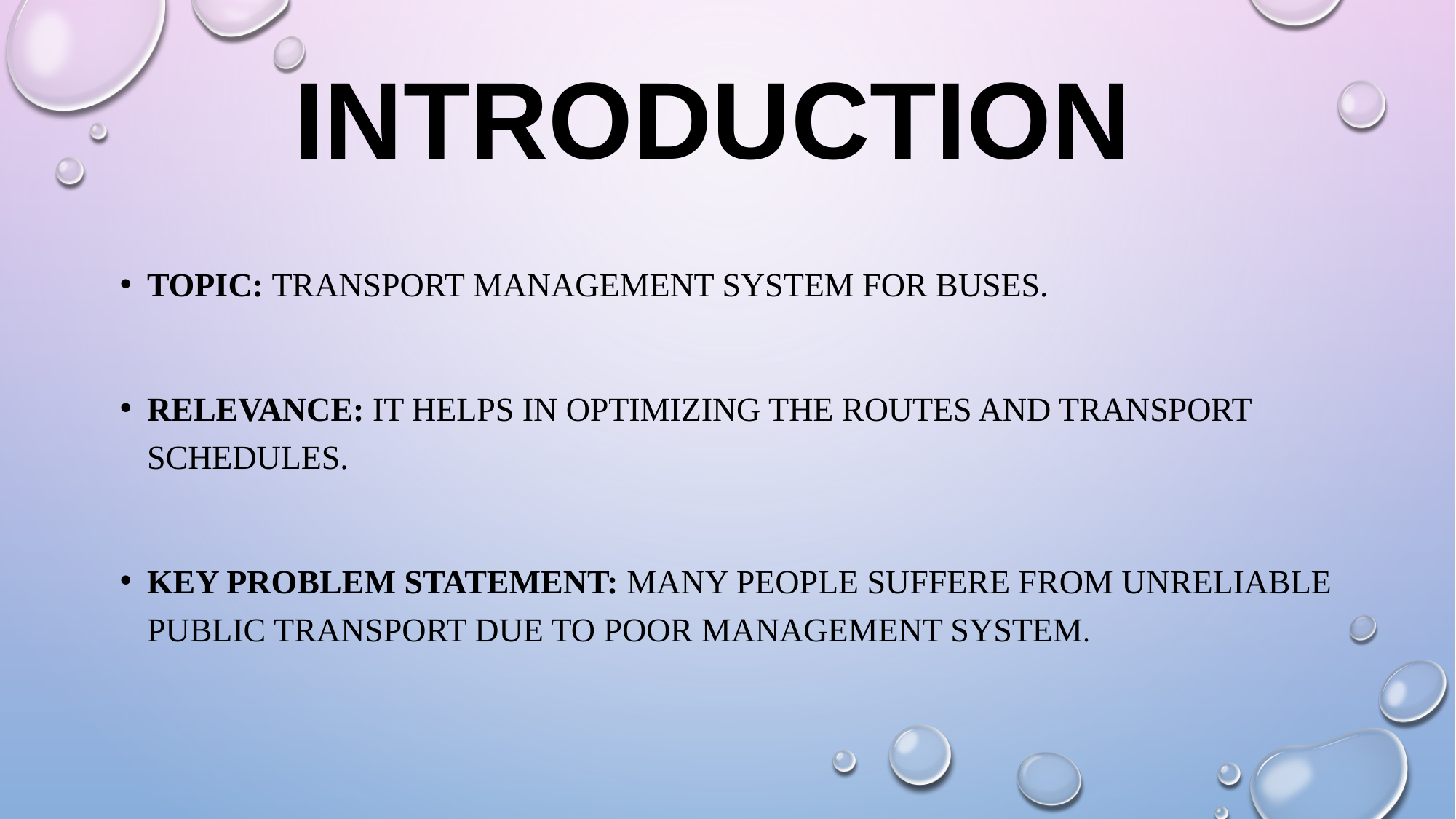

# INTRODUCTION
Topic: Transport management system for buses.

Relevance: It helps in optimizing the routes and transport schedules.

Key problem statement: many people suffere from unreliable public transport due to poor management system.